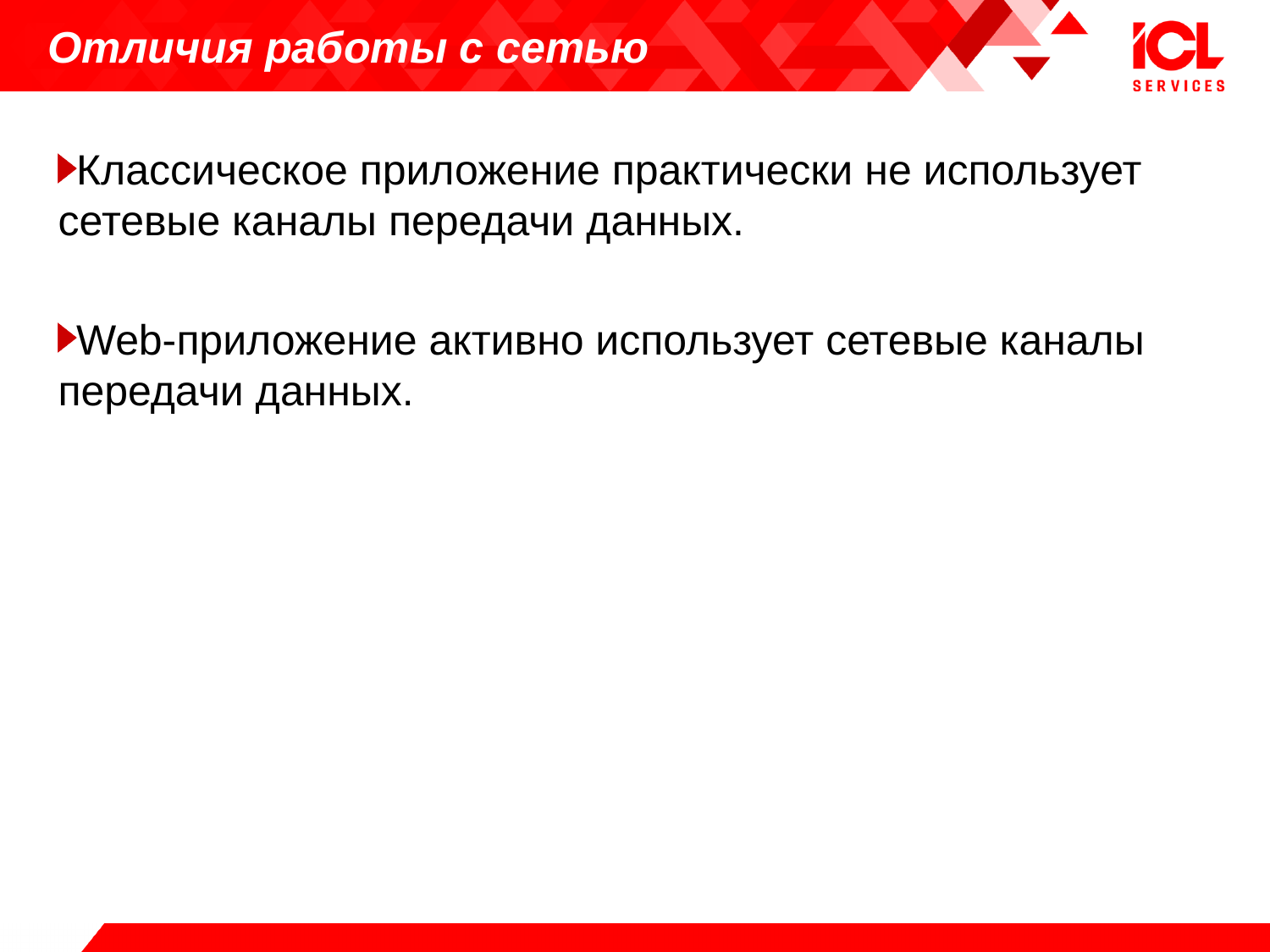

# Отличия работы с сетью
Классическое приложение практически не использует сетевые каналы передачи данных.

Web-приложение активно использует сетевые каналы передачи данных.